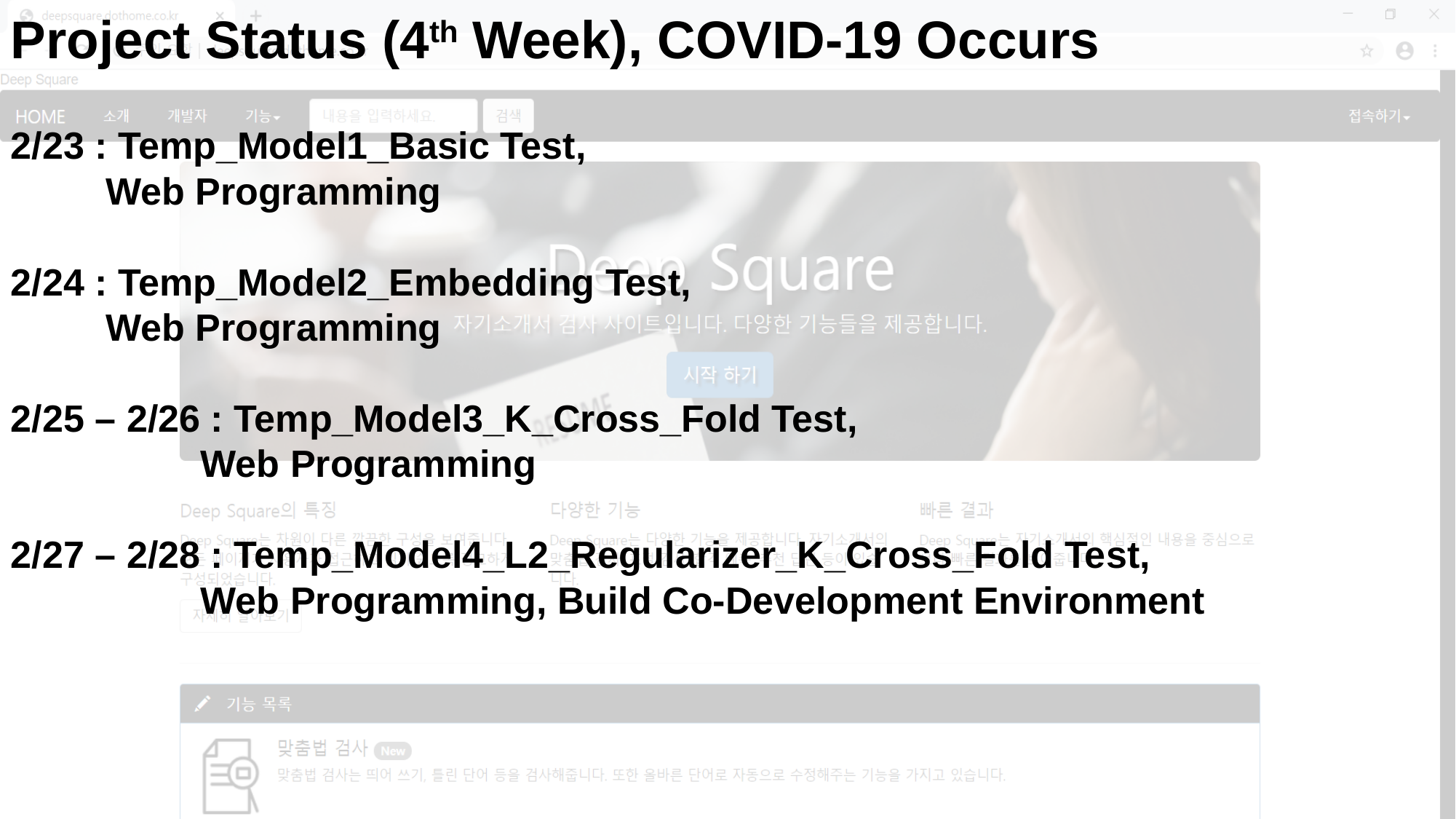

Project Status (4th Week), COVID-19 Occurs
2/23 : Temp_Model1_Basic Test,
         Web Programming

2/24 : Temp_Model2_Embedding Test,
         Web Programming

2/25 – 2/26 : Temp_Model3_K_Cross_Fold Test,
                  Web Programming

2/27 – 2/28 : Temp_Model4_L2_Regularizer_K_Cross_Fold Test,
                  Web Programming, Build Co-Development Environment